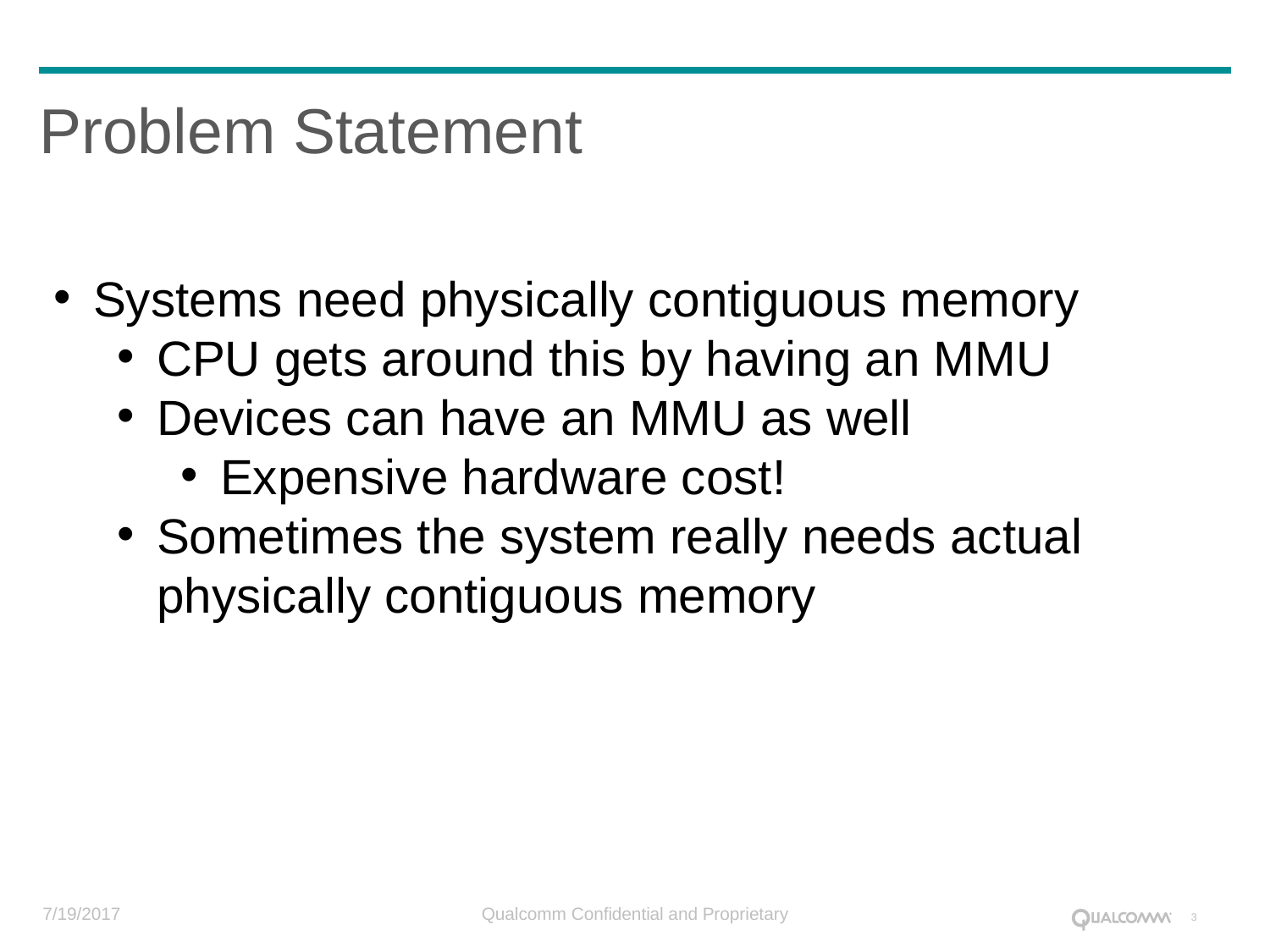

# Problem Statement

Systems need physically contiguous memory
CPU gets around this by having an MMU
Devices can have an MMU as well
Expensive hardware cost!
Sometimes the system really needs actual physically contiguous memory